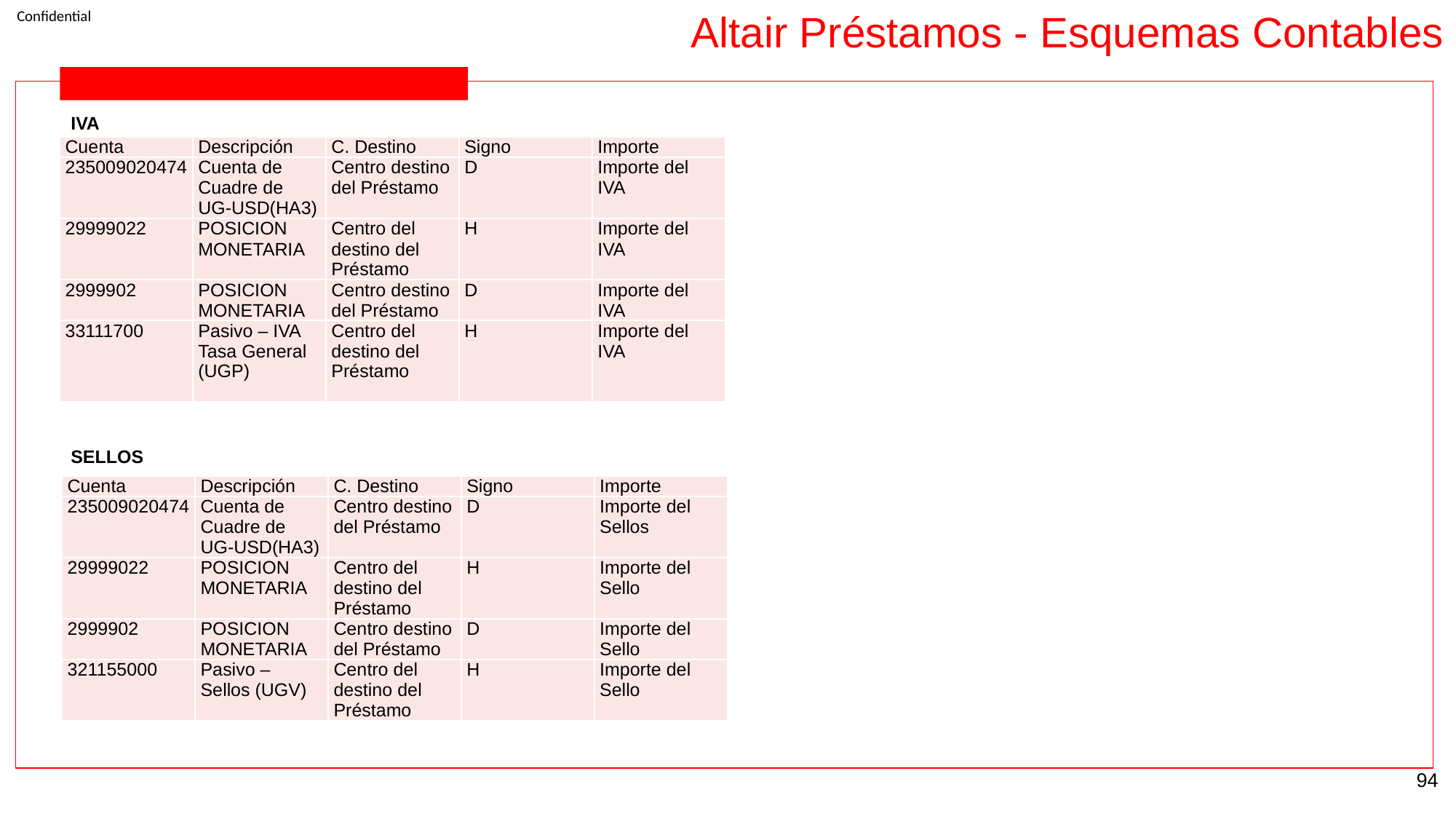

Altair Préstamos - Esquemas Contables

IVA

| Cuenta | Descripción | C. Destino | Signo | Importe |
| --- | --- | --- | --- | --- |
| 235009020474 | Cuenta de Cuadre de UG-USD(HA3) | Centro destino del Préstamo | D | Importe del IVA |
| 29999022 | POSICION MONETARIA | Centro del destino del Préstamo | H | Importe del IVA |
| 2999902 | POSICION MONETARIA | Centro destino del Préstamo | D | Importe del IVA |
| 33111700 | Pasivo – IVA Tasa General (UGP) | Centro del destino del Préstamo | H | Importe del IVA |
SELLOS

| Cuenta | Descripción | C. Destino | Signo | Importe |
| --- | --- | --- | --- | --- |
| 235009020474 | Cuenta de Cuadre de UG-USD(HA3) | Centro destino del Préstamo | D | Importe del Sellos |
| 29999022 | POSICION MONETARIA | Centro del destino del Préstamo | H | Importe del Sello |
| 2999902 | POSICION MONETARIA | Centro destino del Préstamo | D | Importe del Sello |
| 321155000 | Pasivo – Sellos (UGV) | Centro del destino del Préstamo | H | Importe del Sello |
94